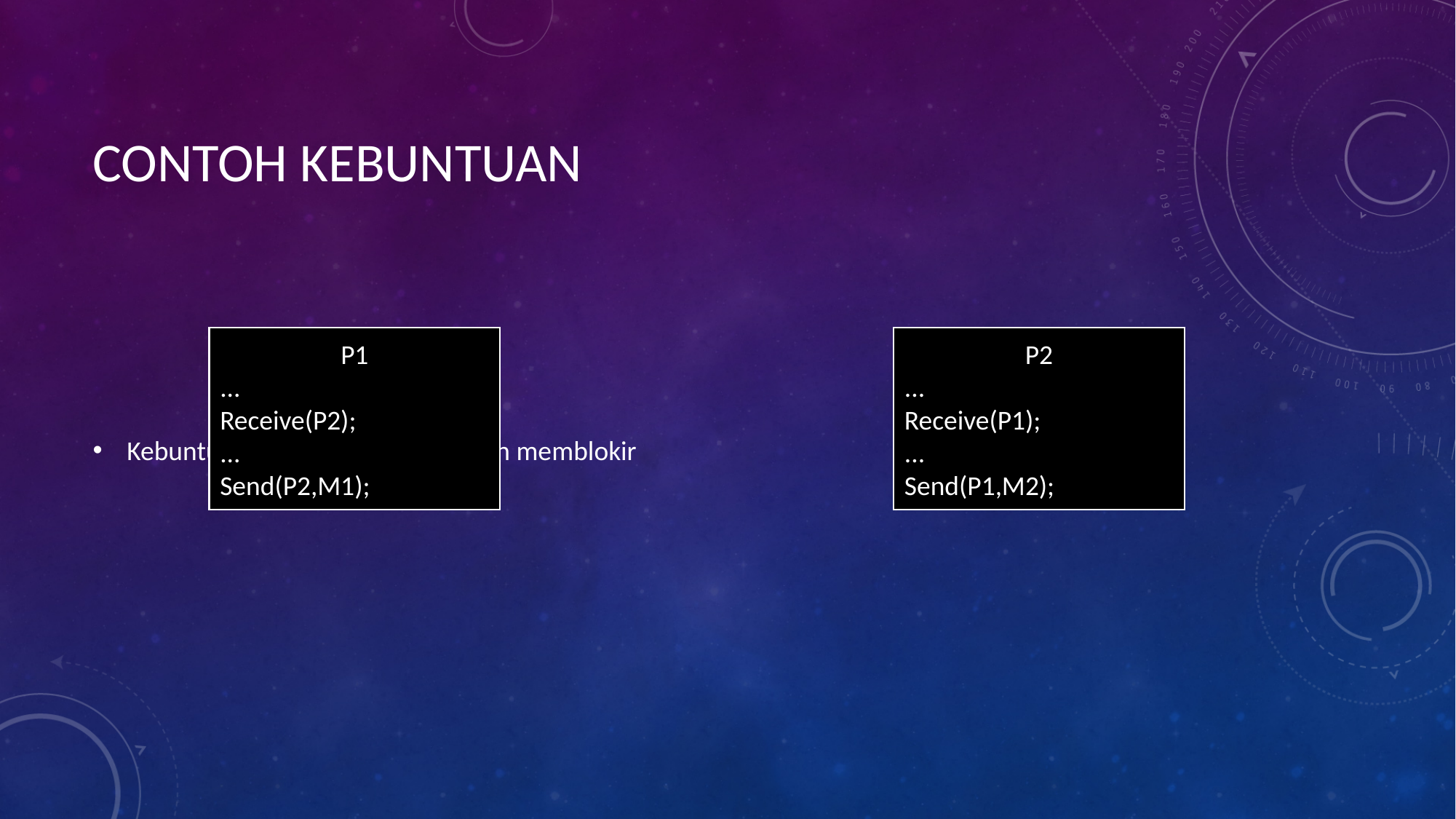

# Contoh kebuntuan
Kebuntuan terjadi jika penerimaan memblokir

P1
...
Receive(P2);
...
Send(P2,M1);
P2
...
Receive(P1);
...
Send(P1,M2);